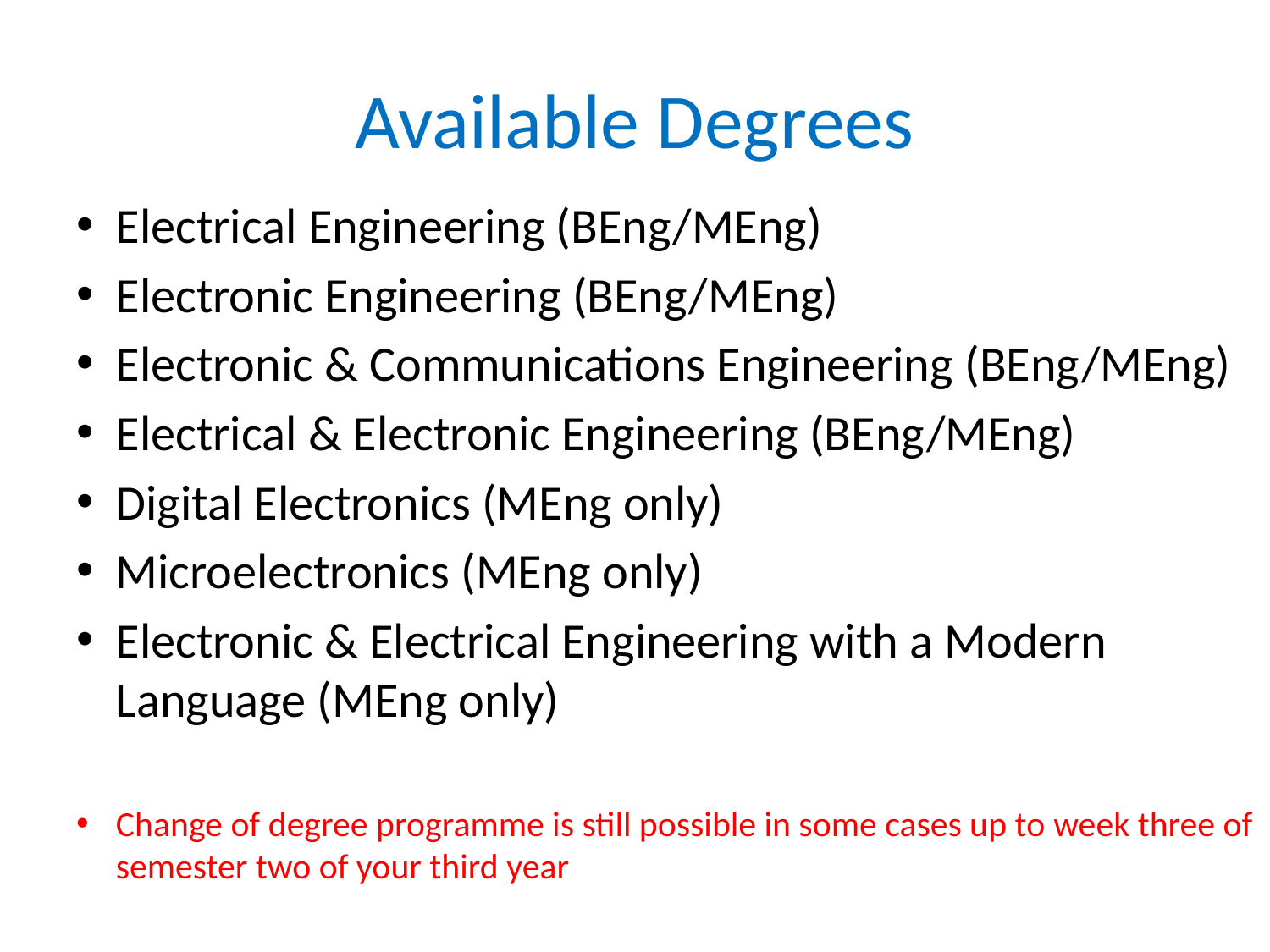

# Available Degrees
Electrical Engineering (BEng/MEng)
Electronic Engineering (BEng/MEng)
Electronic & Communications Engineering (BEng/MEng)
Electrical & Electronic Engineering (BEng/MEng)
Digital Electronics (MEng only)
Microelectronics (MEng only)
Electronic & Electrical Engineering with a Modern Language (MEng only)

Change of degree programme is still possible in some cases up to week three of semester two of your third year